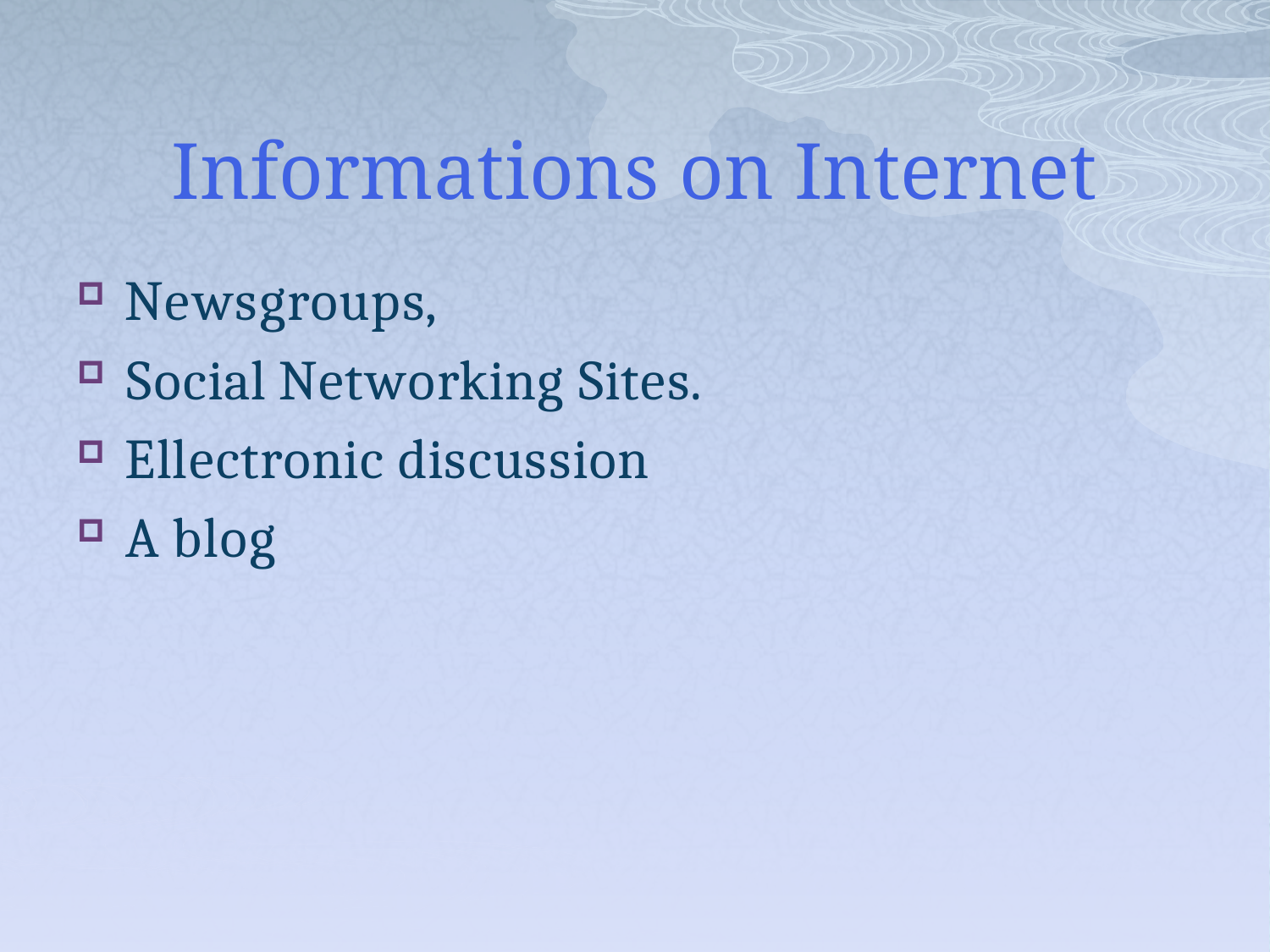

# Informations on Internet
Newsgroups,
Social Networking Sites.
Ellectronic discussion
A blog